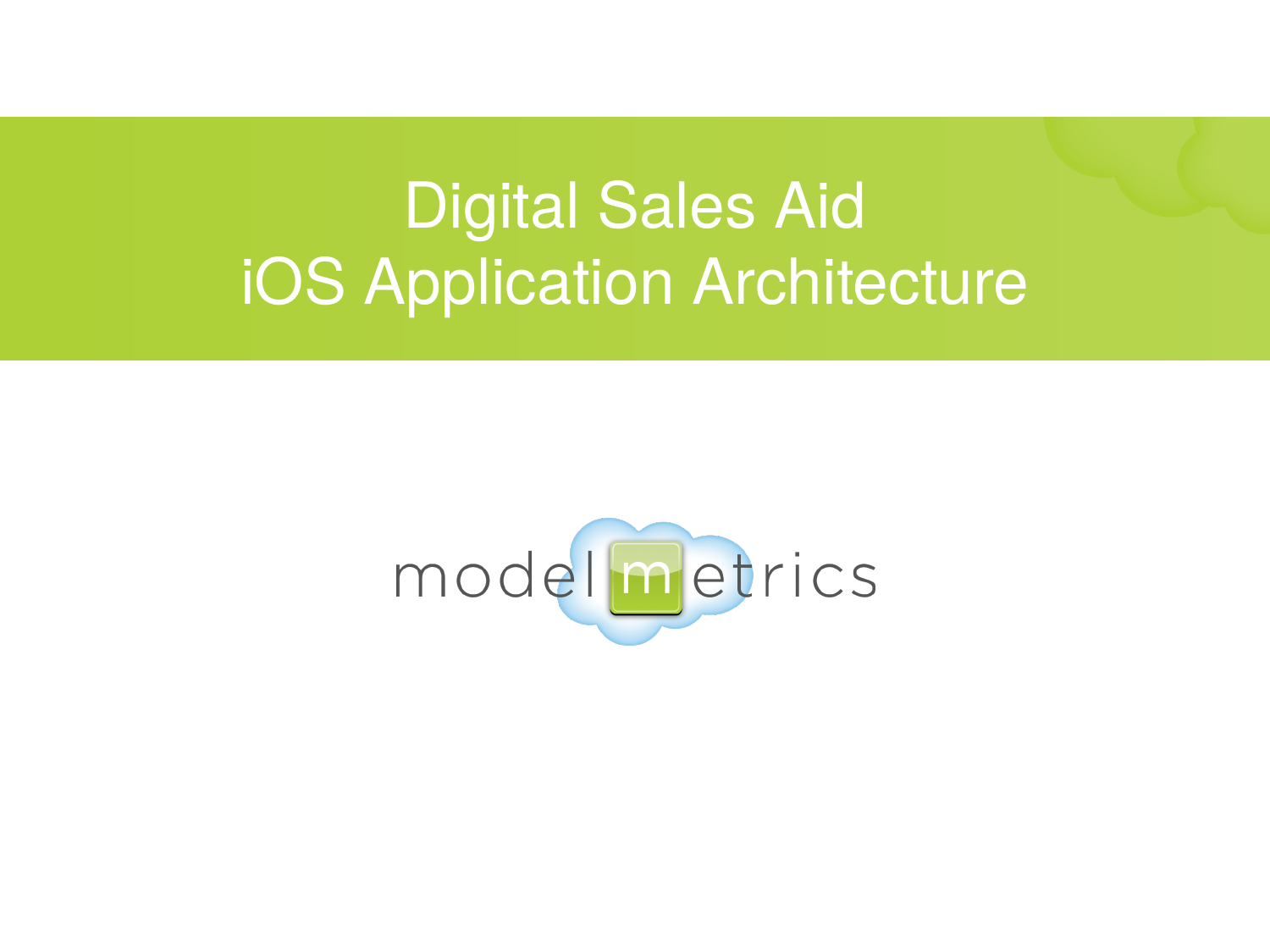

# Digital Sales Aid iOS Application Architecture